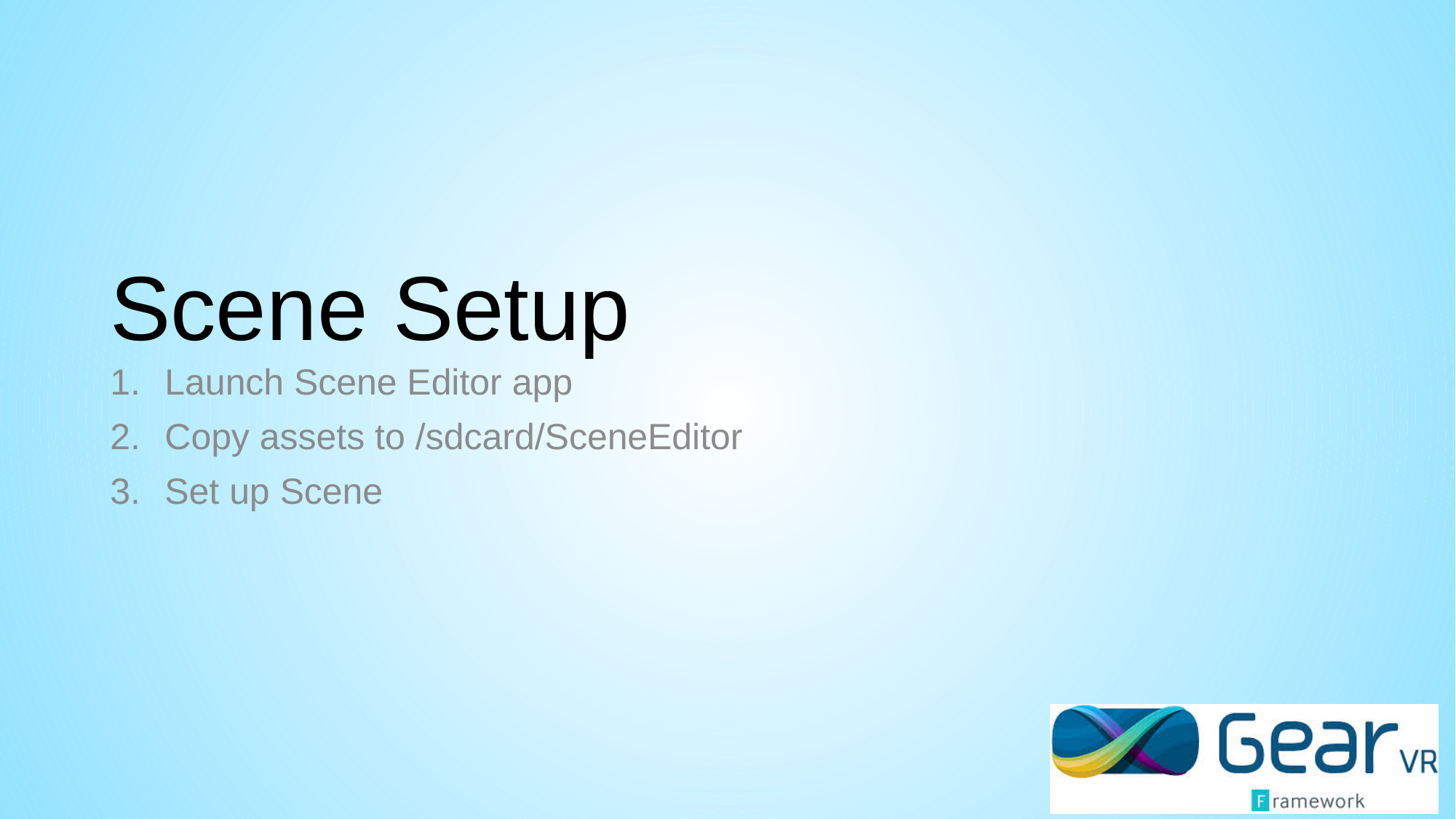

# Scene Setup
Launch Scene Editor app
Copy assets to /sdcard/SceneEditor
Set up Scene